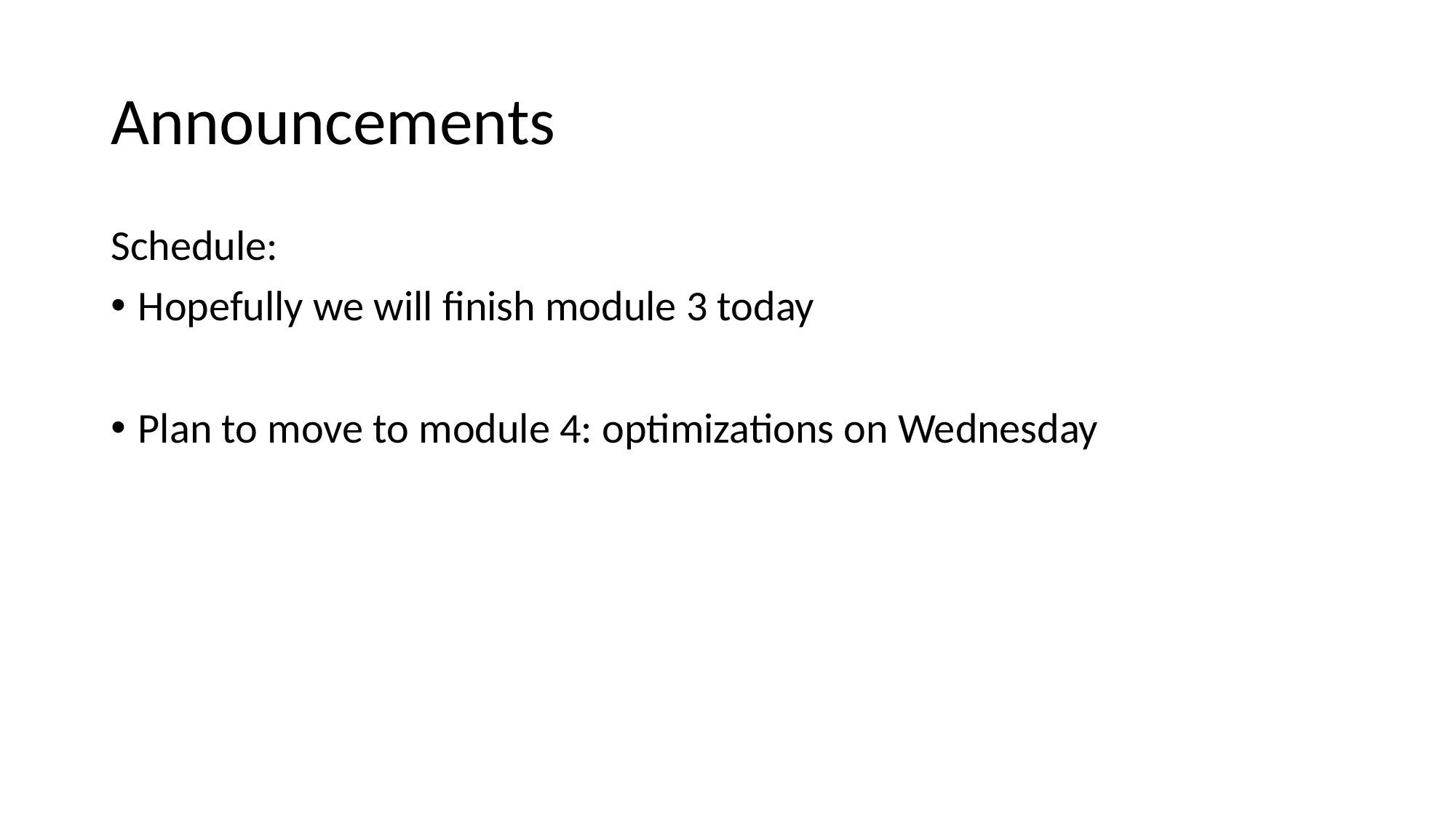

# Announcements
Schedule:
Hopefully we will finish module 3 today

Plan to move to module 4: optimizations on Wednesday